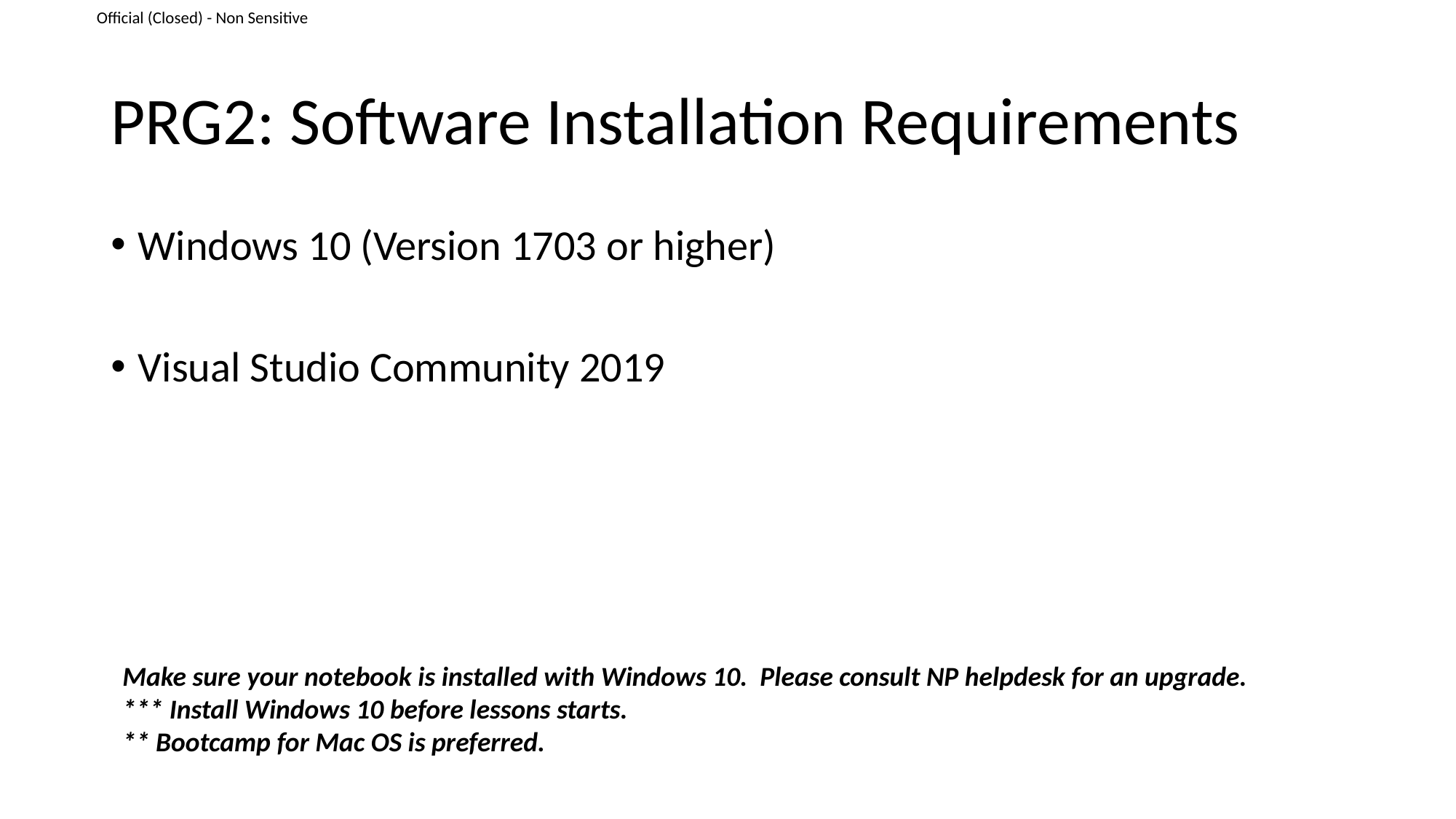

# PRG2: Software Installation Requirements
Windows 10 (Version 1703 or higher)

Visual Studio Community 2019

Make sure your notebook is installed with Windows 10.  Please consult NP helpdesk for an upgrade.
*** Install Windows 10 before lessons starts.
** Bootcamp for Mac OS is preferred.